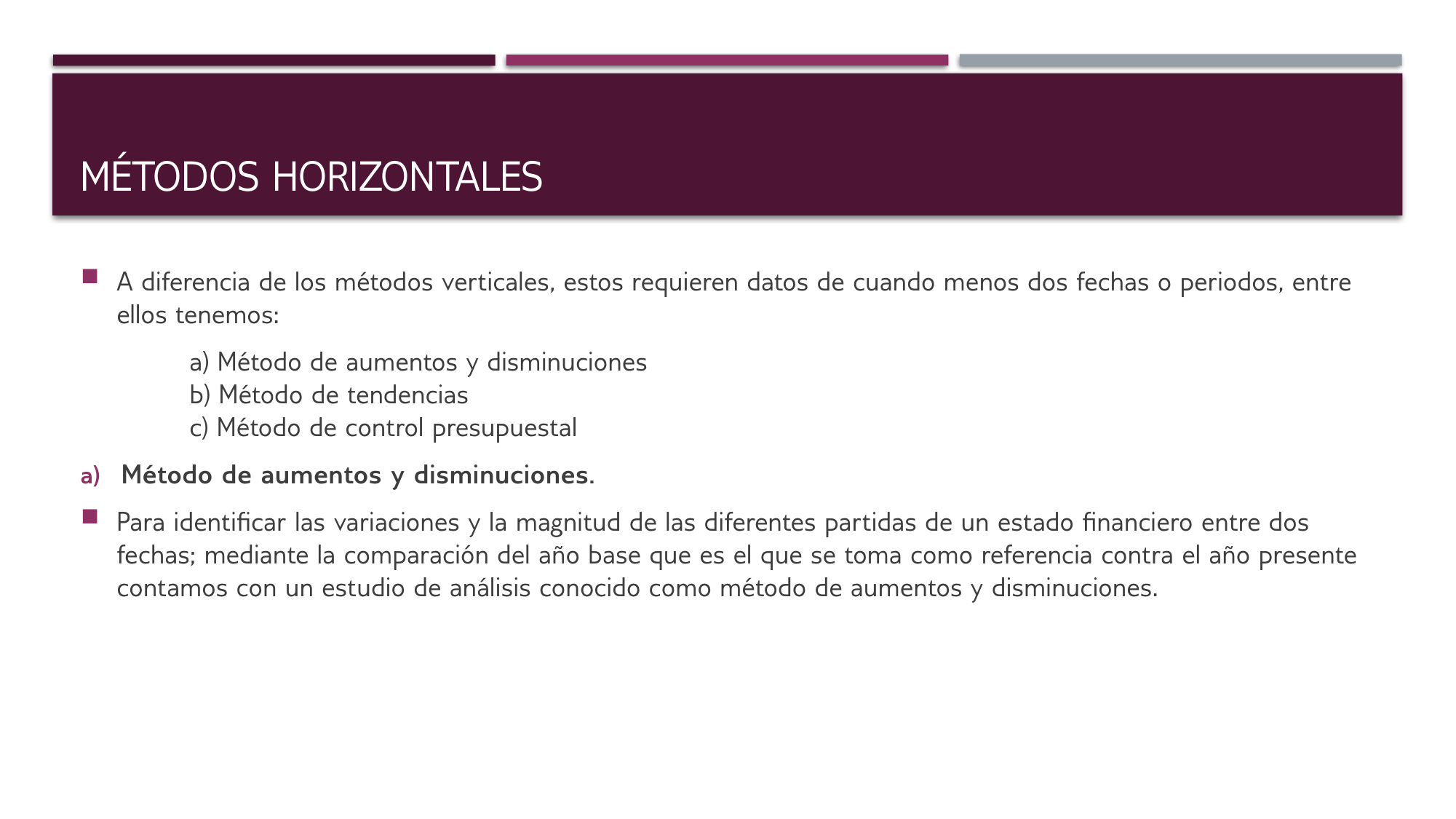

# Métodos horizontales
A diferencia de los métodos verticales, estos requieren datos de cuando menos dos fechas o periodos, entre ellos tenemos:
	a) Método de aumentos y disminuciones
	b) Método de tendencias
	c) Método de control presupuestal
Método de aumentos y disminuciones.
Para identificar las variaciones y la magnitud de las diferentes partidas de un estado financiero entre dos fechas; mediante la comparación del año base que es el que se toma como referencia contra el año presente contamos con un estudio de análisis conocido como método de aumentos y disminuciones.